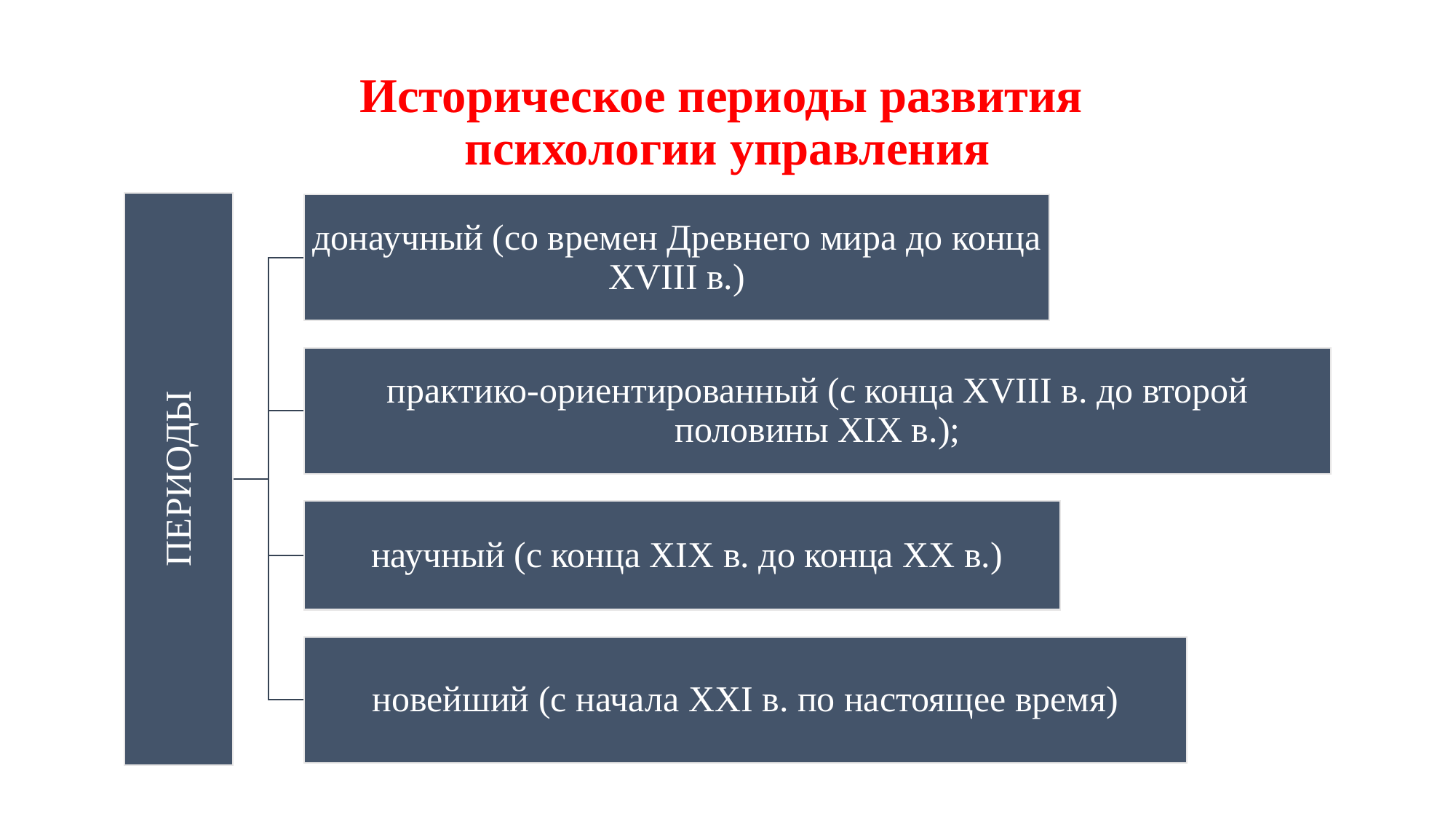

# Историческое периоды развития психологии управления

ПЕРИОДЫ
донаучный (со времен Древнего мира до конца XVIII в.)
практико-ориентированный (с конца XVIII в. до второй половины XIX в.);
 научный (с конца XIX в. до конца XX в.)
новейший (с начала XXI в. по настоящее время)